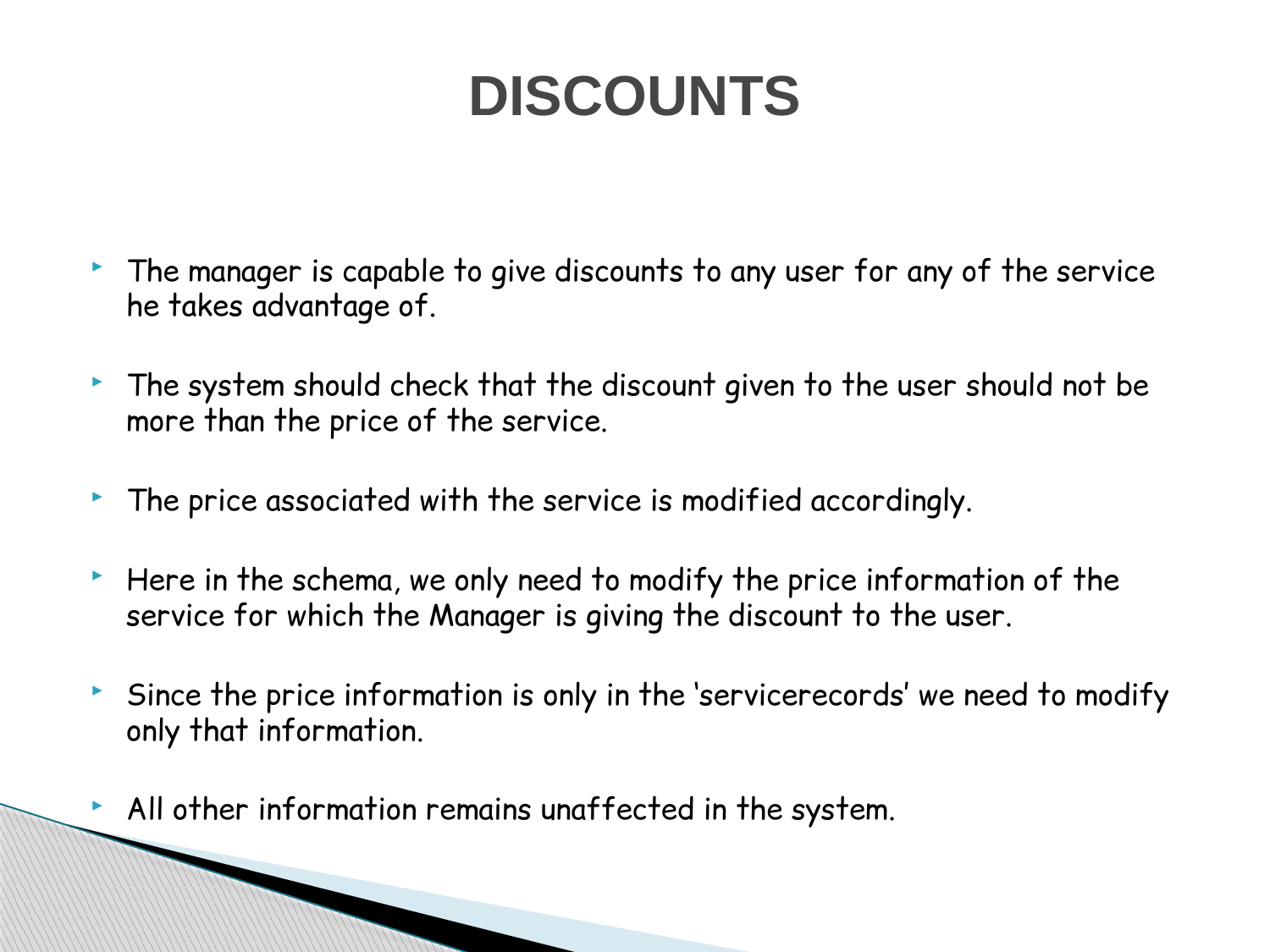

# DISCOUNTS

The manager is capable to give discounts to any user for any of the service he takes advantage of.

The system should check that the discount given to the user should not be more than the price of the service.

The price associated with the service is modified accordingly.

Here in the schema, we only need to modify the price information of the service for which the Manager is giving the discount to the user.

Since the price information is only in the ‘servicerecords’ we need to modify only that information.

All other information remains unaffected in the system.